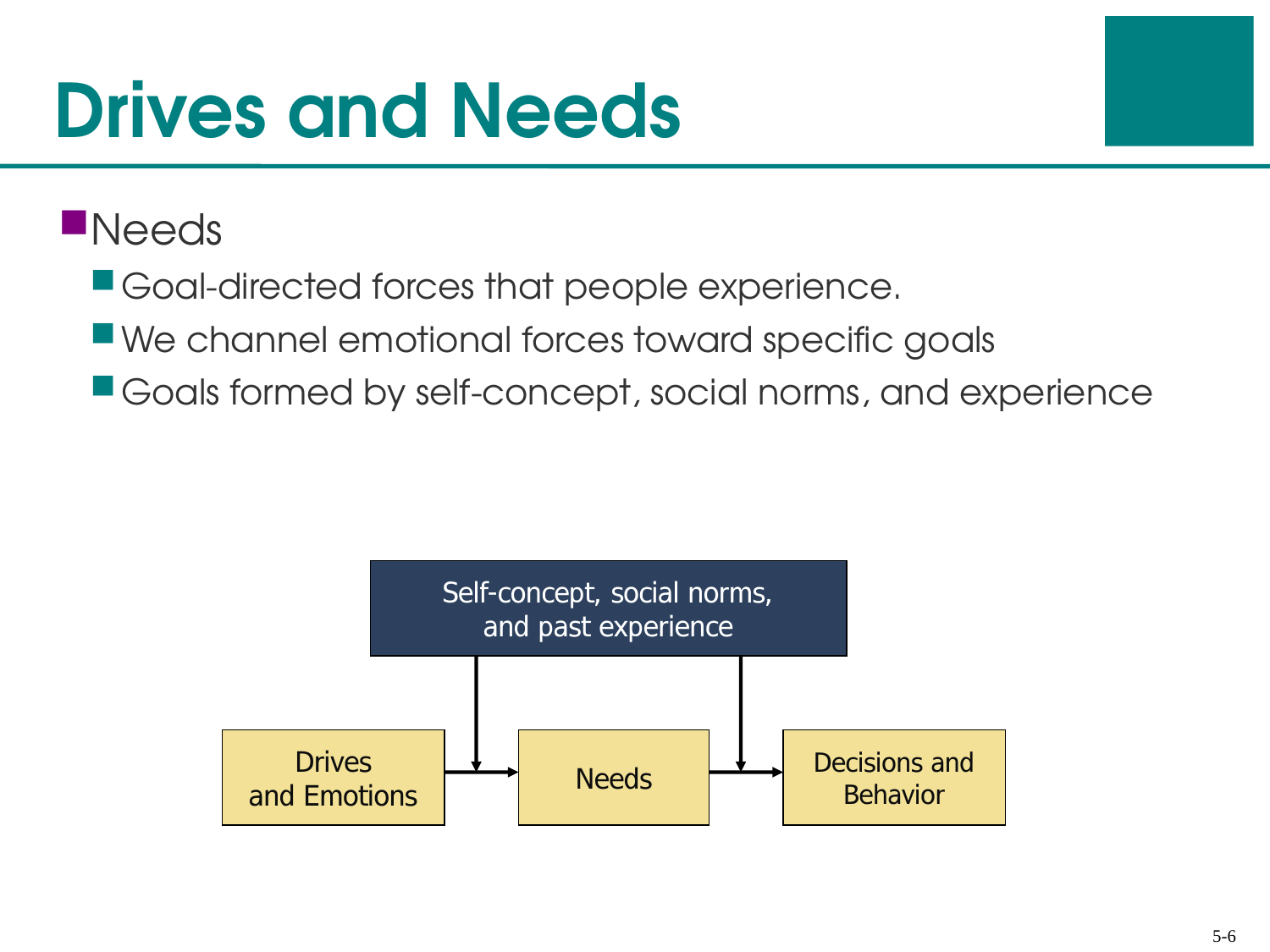

# Drives and Needs
Needs
Goal-directed forces that people experience.
We channel emotional forces toward specific goals
Goals formed by self-concept, social norms, and experience
Self-concept, social norms,
and past experience

Drives
and Emotions
Needs
Decisions and Behavior